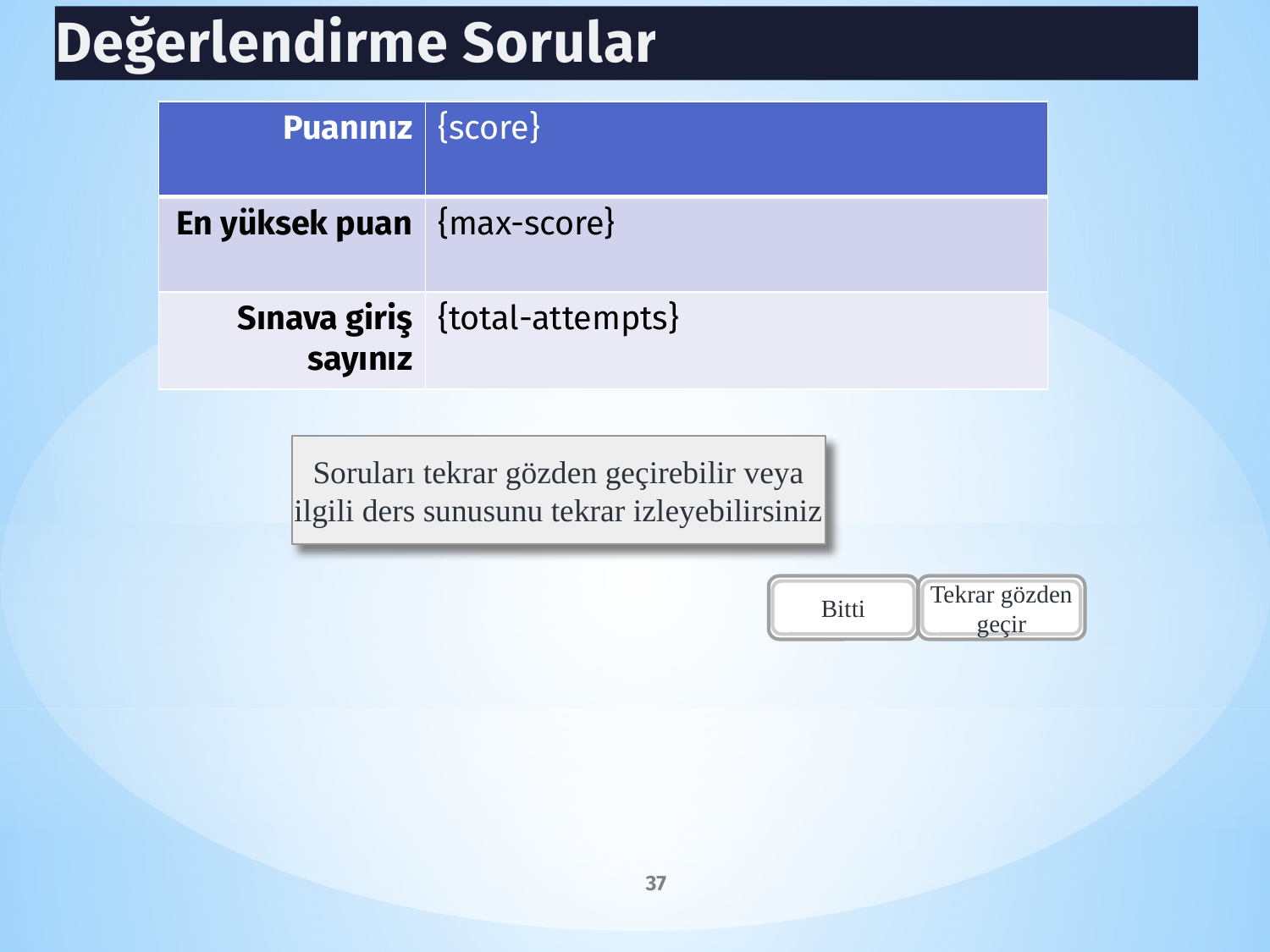

# Değerlendirme Soruları
| Puanınız | {score} |
| --- | --- |
| En yüksek puan | {max-score} |
| Sınava giriş sayınız | {total-attempts} |
Soruları tekrar gözden geçirebilir veya ilgili ders sunusunu tekrar izleyebilirsiniz

Bitti

Tekrar gözden geçir
37